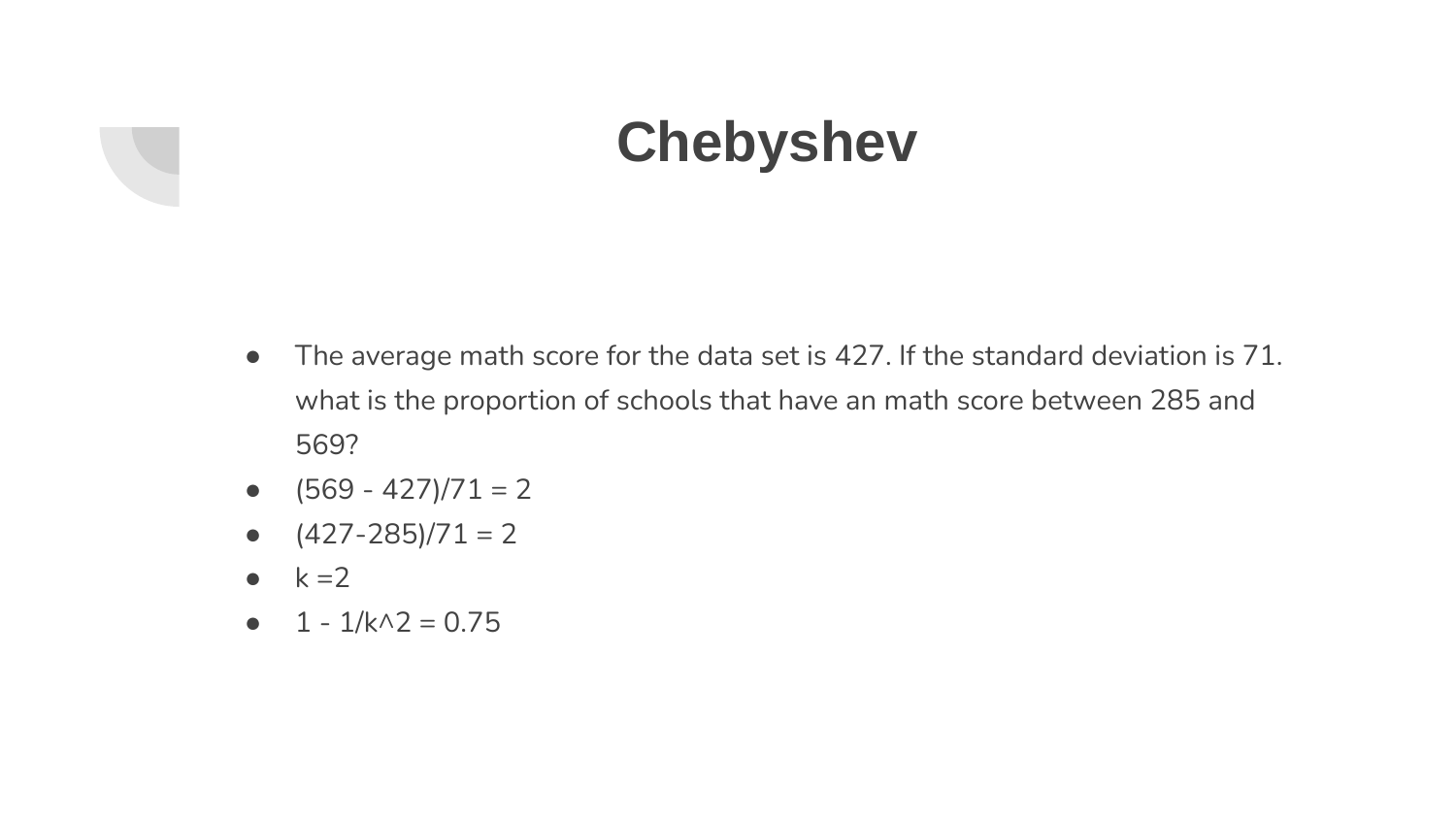

# Chebyshev
The average math score for the data set is 427. If the standard deviation is 71. what is the proportion of schools that have an math score between 285 and 569?
(569 - 427)/71 = 2
(427-285)/71 = 2
k =2
1 - 1/k^2 = 0.75